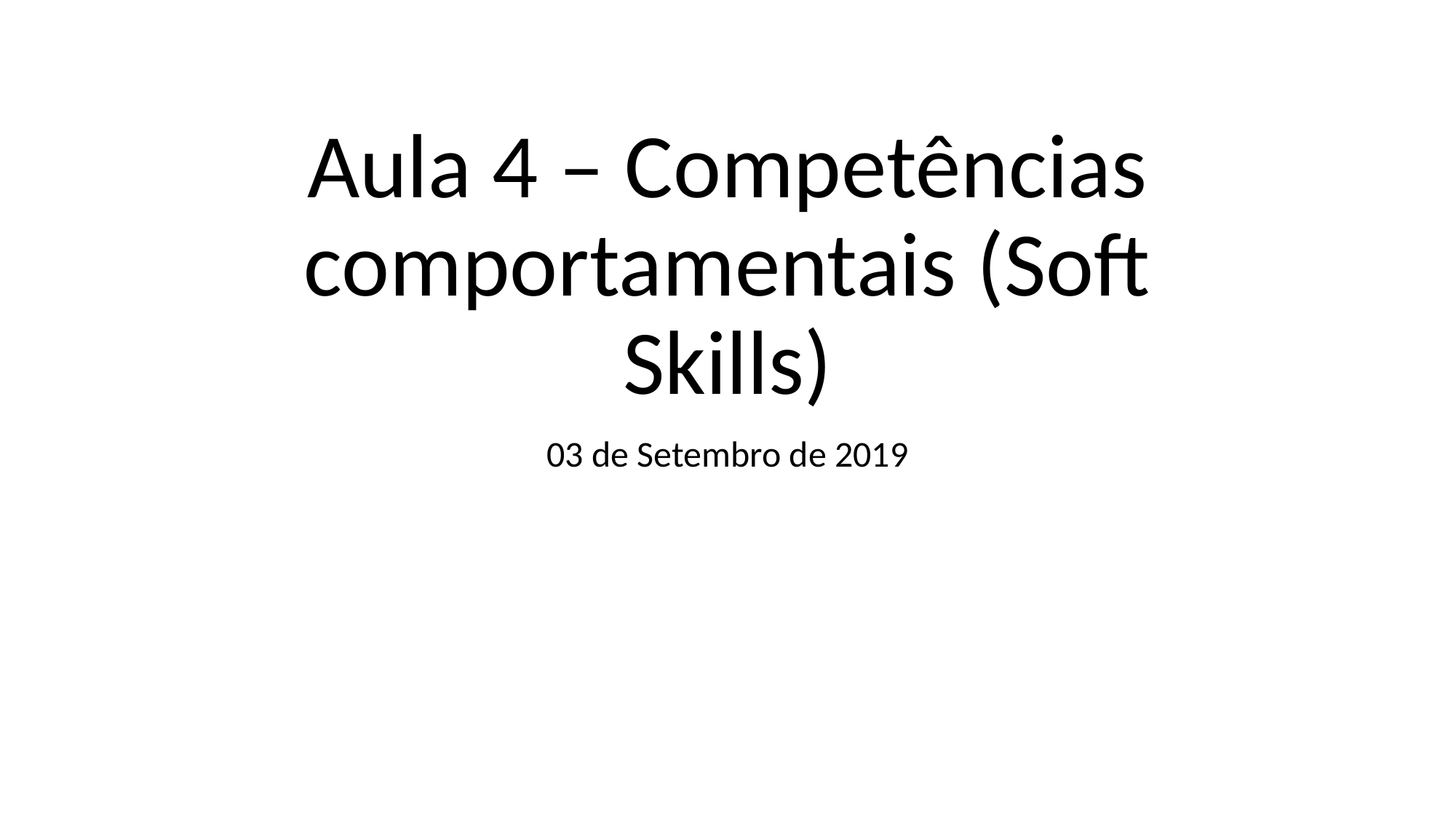

Aula 4 – Competências comportamentais (Soft Skills)
03 de Setembro de 2019